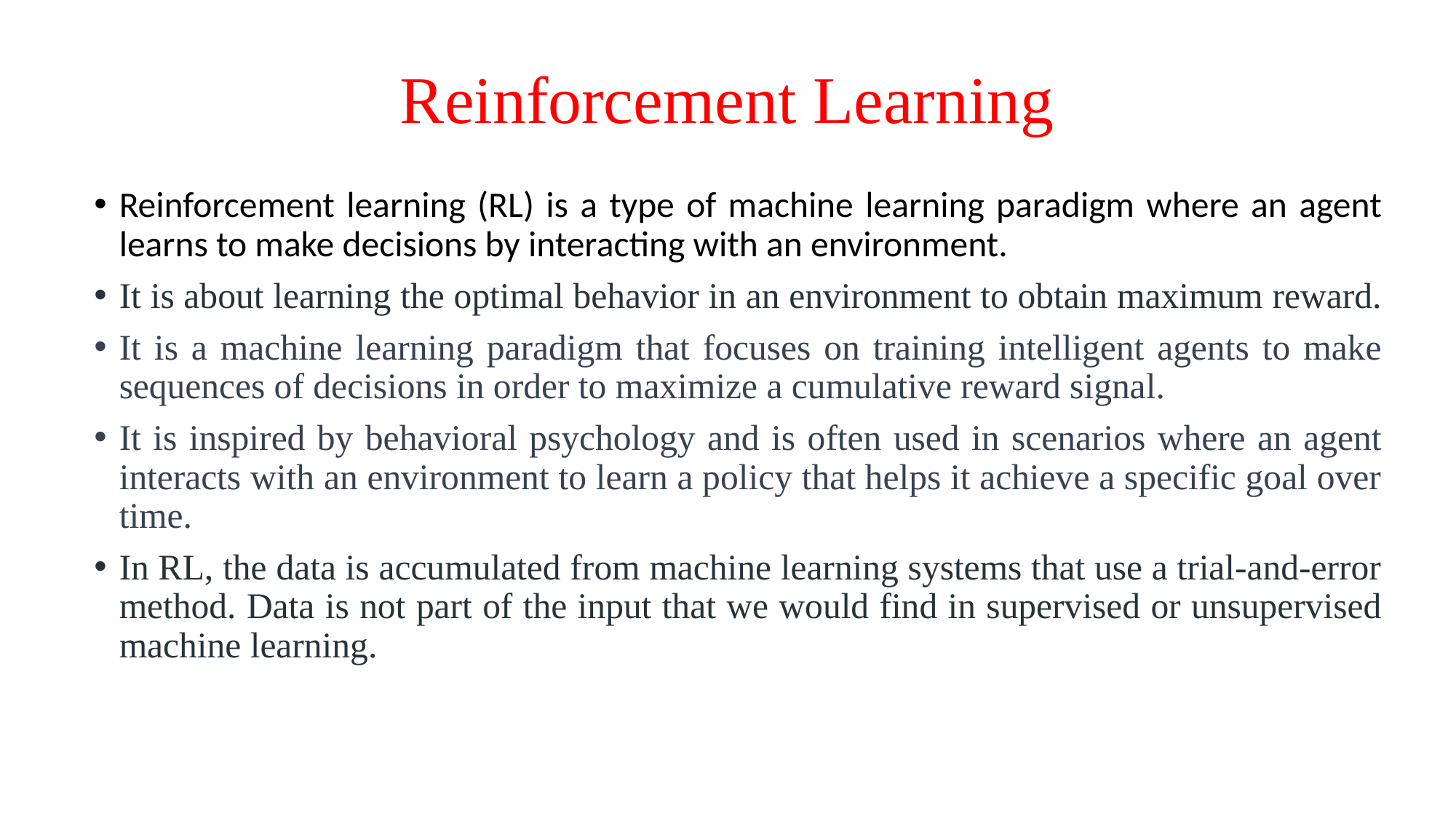

# Reinforcement Learning
Reinforcement learning (RL) is a type of machine learning paradigm where an agent learns to make decisions by interacting with an environment.
It is about learning the optimal behavior in an environment to obtain maximum reward.
It is a machine learning paradigm that focuses on training intelligent agents to make sequences of decisions in order to maximize a cumulative reward signal.
It is inspired by behavioral psychology and is often used in scenarios where an agent interacts with an environment to learn a policy that helps it achieve a specific goal over time.
In RL, the data is accumulated from machine learning systems that use a trial-and-error method. Data is not part of the input that we would find in supervised or unsupervised machine learning.